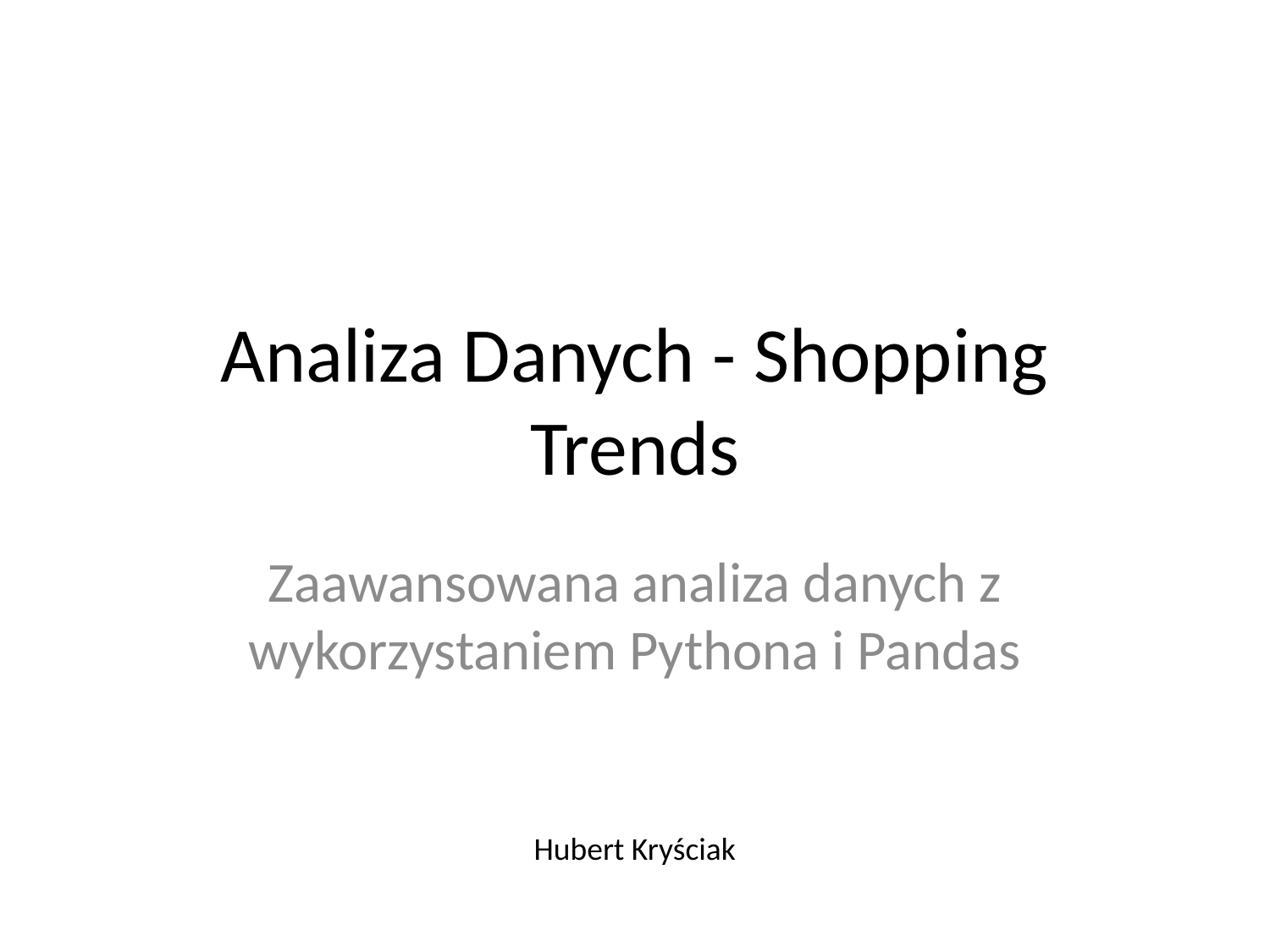

# Analiza Danych - Shopping Trends
Zaawansowana analiza danych z wykorzystaniem Pythona i Pandas
Hubert Kryściak